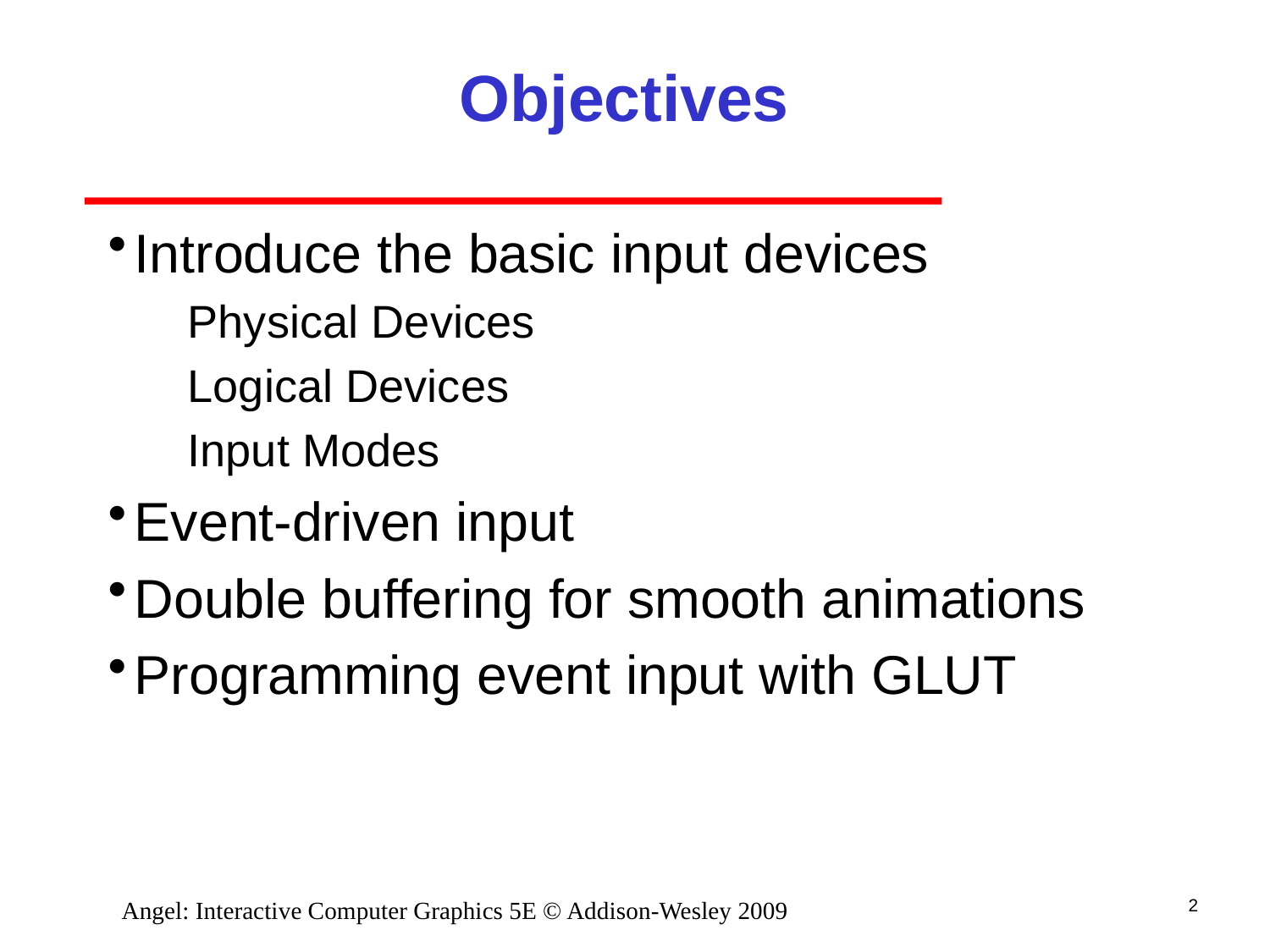

# Objectives
Introduce the basic input devices
Physical Devices
Logical Devices
Input Modes
Event-driven input
Double buffering for smooth animations
Programming event input with GLUT
2
Angel: Interactive Computer Graphics 5E © Addison-Wesley 2009